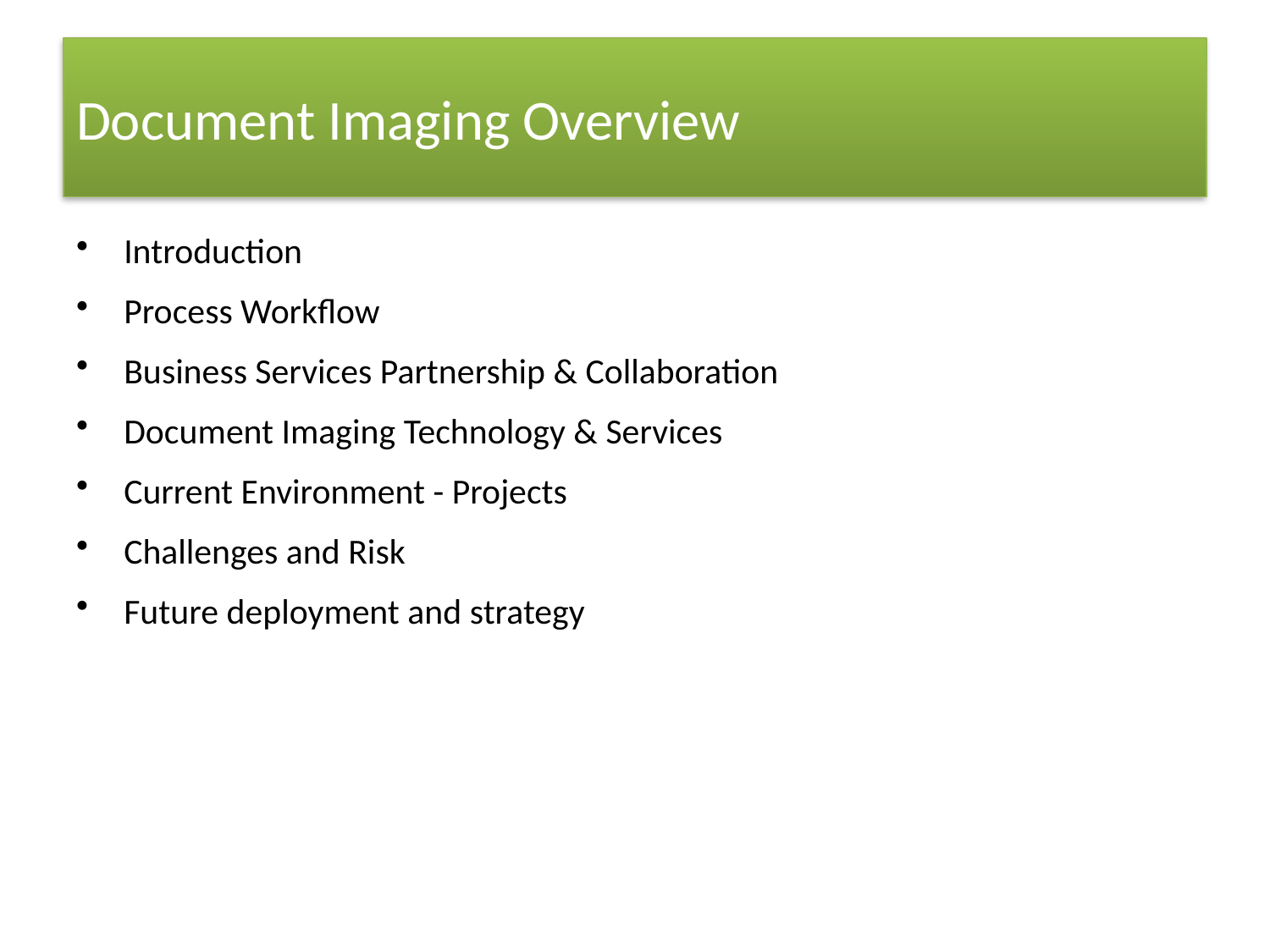

# Document Imaging Overview
Introduction
Process Workflow
Business Services Partnership & Collaboration
Document Imaging Technology & Services
Current Environment - Projects
Challenges and Risk
Future deployment and strategy